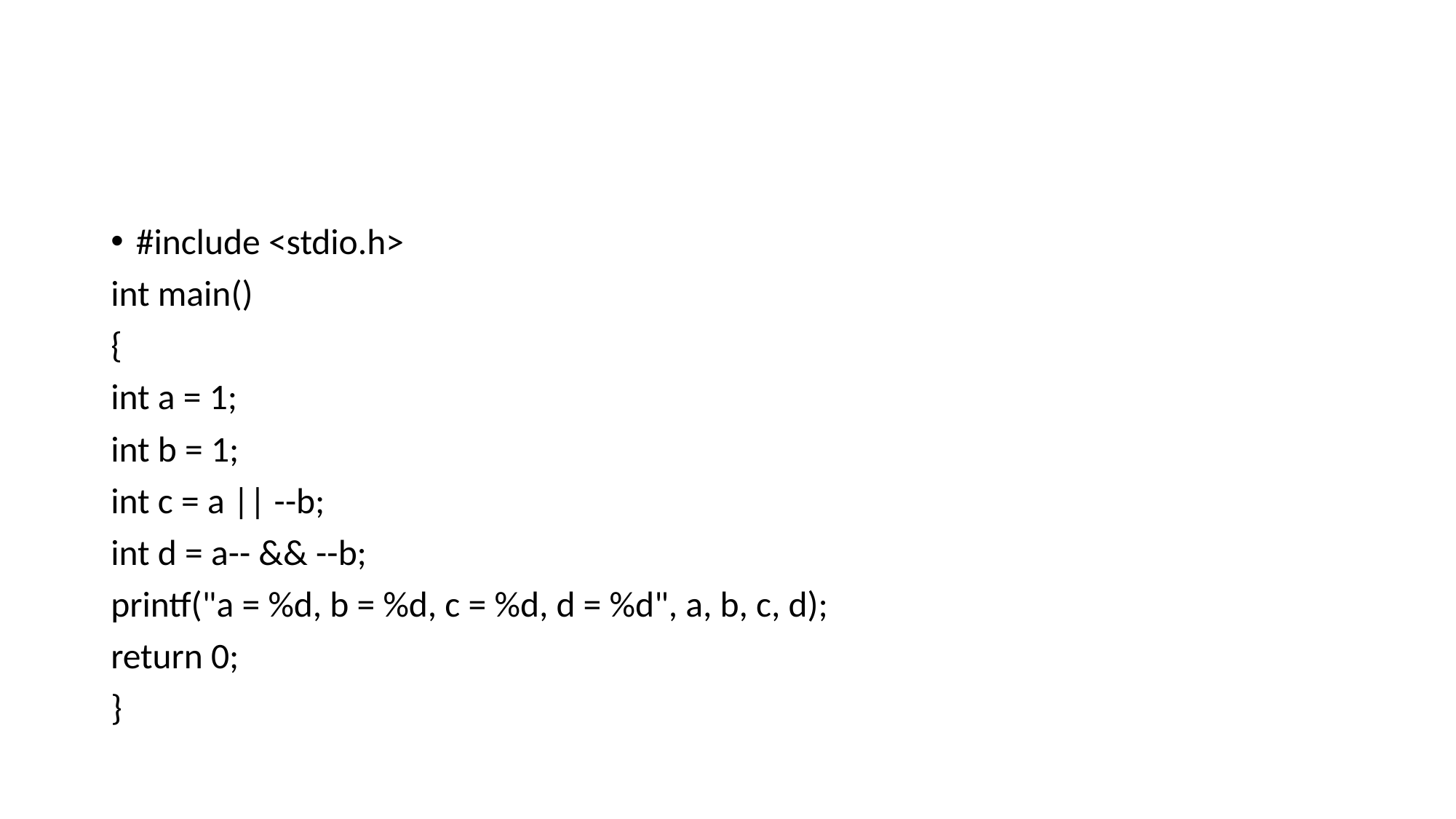

#
#include <stdio.h>
int main()
{
int a = 1;
int b = 1;
int c = a || --b;
int d = a-- && --b;
printf("a = %d, b = %d, c = %d, d = %d", a, b, c, d);
return 0;
}